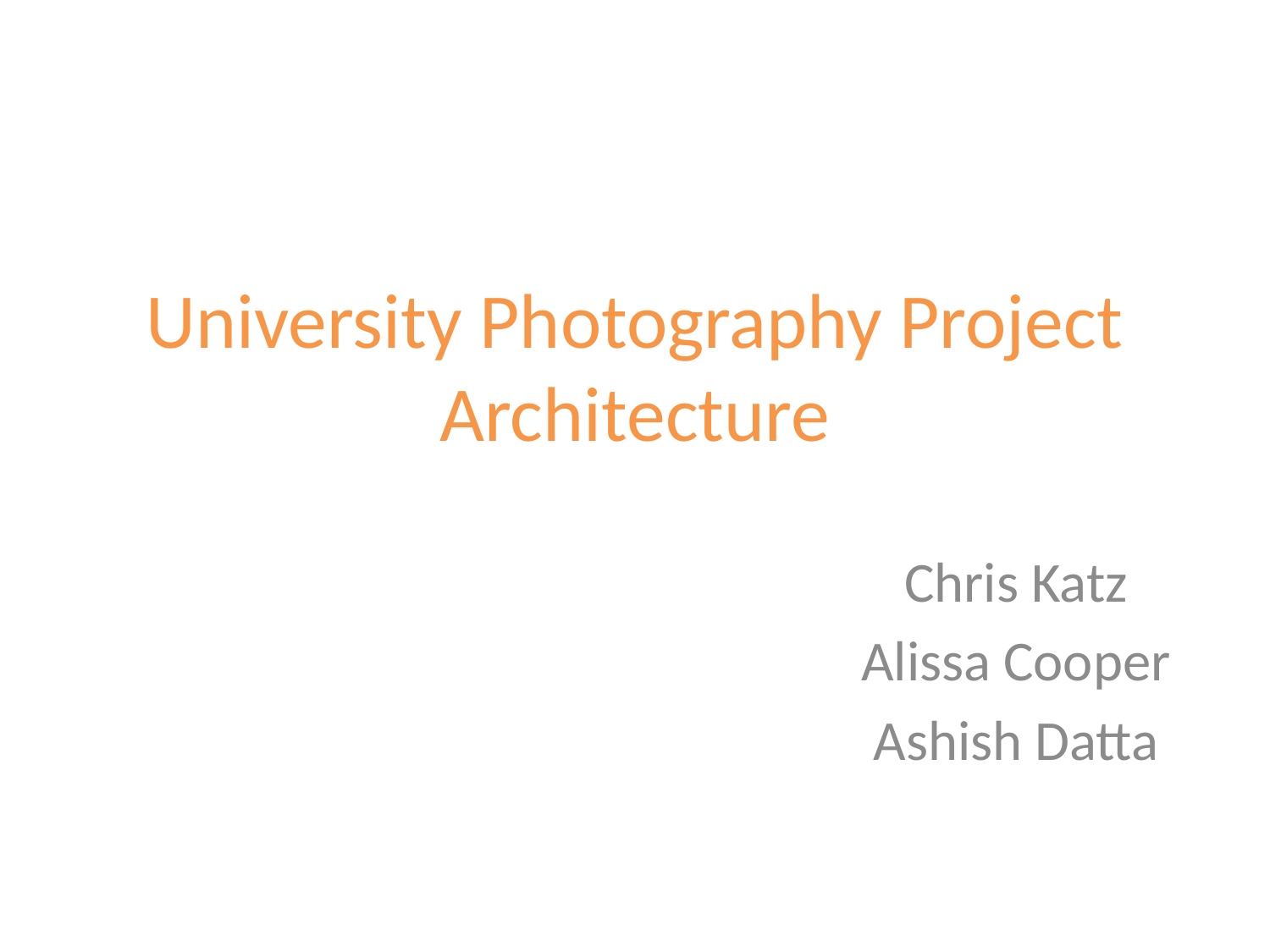

# University Photography Project Architecture
Chris Katz
Alissa Cooper
Ashish Datta